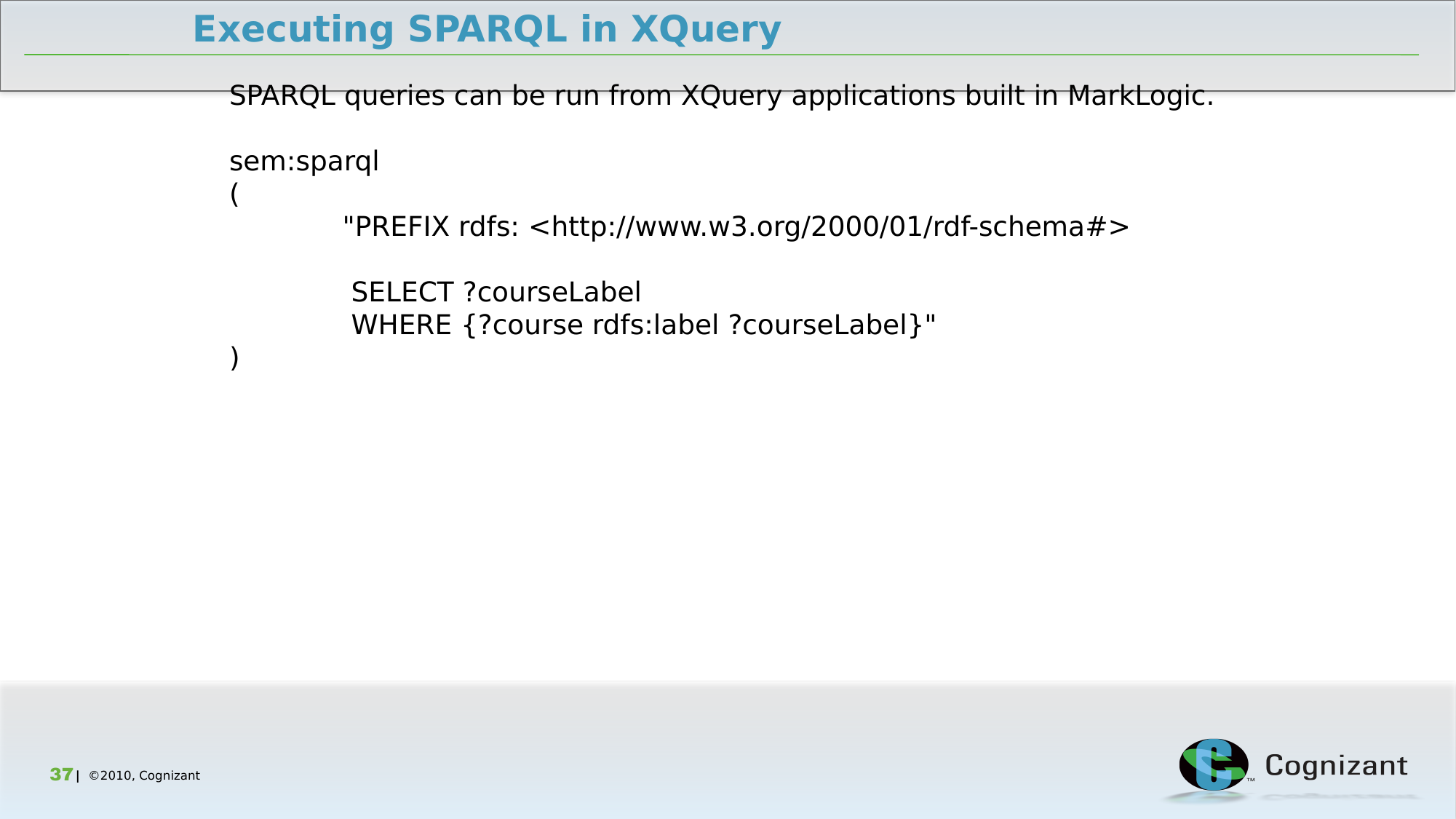

Executing SPARQL in XQuery
SPARQL queries can be run from XQuery applications built in MarkLogic.

sem:sparql
(
             "PREFIX rdfs: <http://www.w3.org/2000/01/rdf-schema#> 
              SELECT ?courseLabel 
              WHERE {?course rdfs:label ?courseLabel}"
)

37